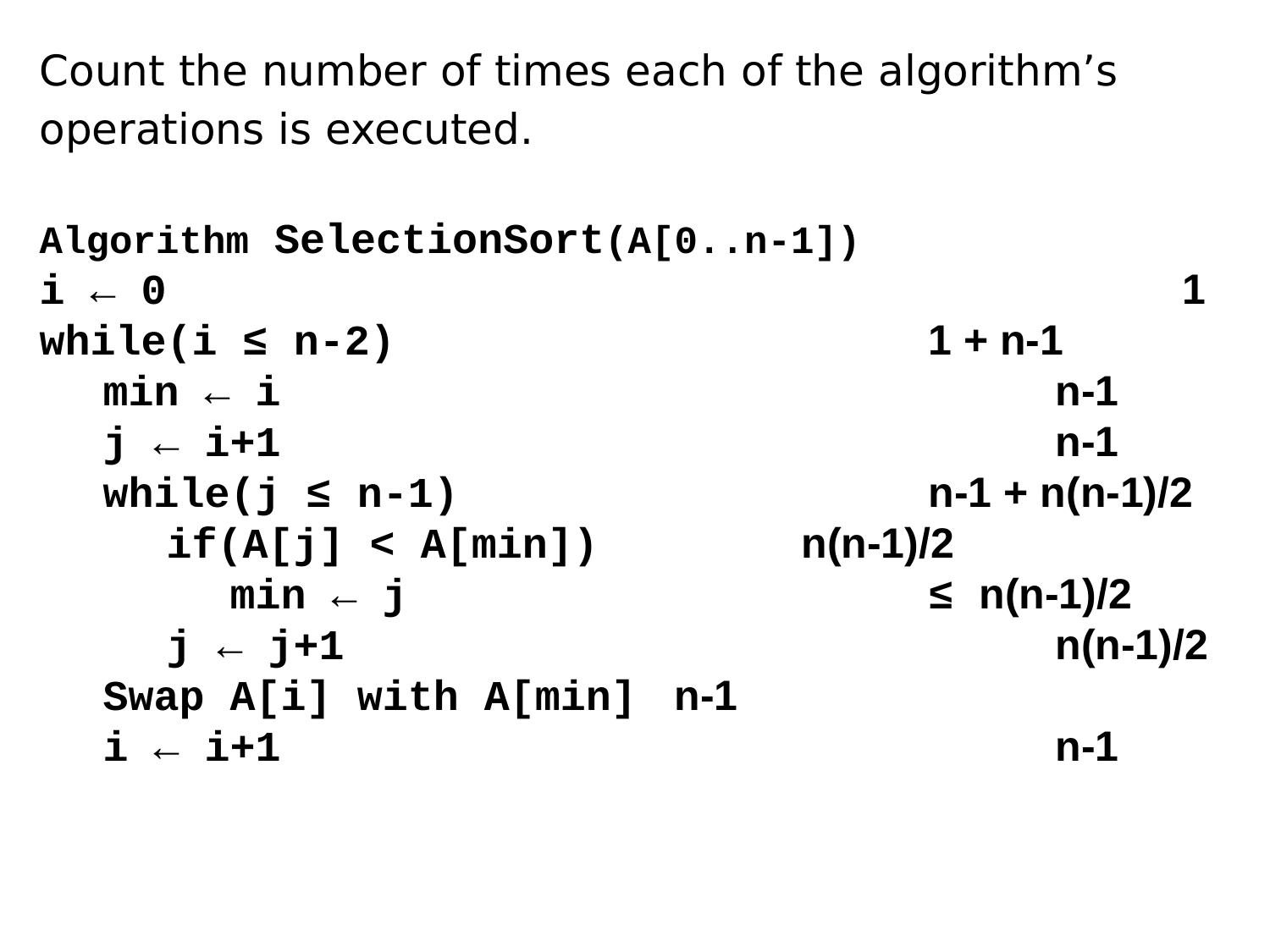

Count the number of times each of the algorithm’s operations is executed.

Algorithm SelectionSort(A[0..n-1])
i ← 0								1
while(i ≤ n-2)					1 + n-1
min ← i							n-1
j ← i+1							n-1
while(j ≤ n-1)				n-1 + n(n-1)/2
	if(A[j] < A[min])		n(n-1)/2
min ← j					≤ n(n-1)/2
j ← j+1						n(n-1)/2
Swap A[i] with A[min]	n-1
i ← i+1							n-1